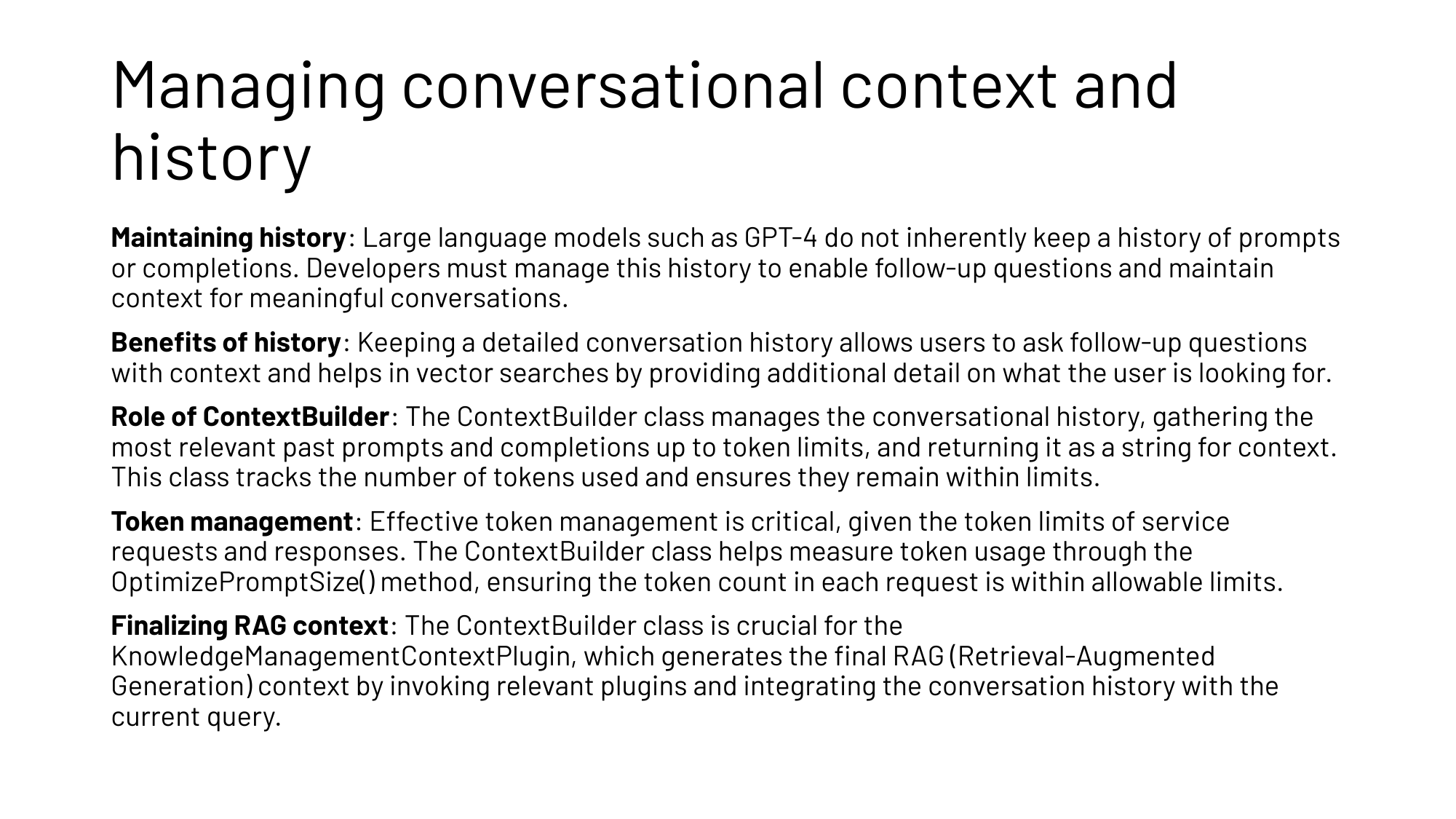

# Managing conversational context and history
Maintaining history: Large language models such as GPT-4 do not inherently keep a history of prompts or completions. Developers must manage this history to enable follow-up questions and maintain context for meaningful conversations.
Benefits of history: Keeping a detailed conversation history allows users to ask follow-up questions with context and helps in vector searches by providing additional detail on what the user is looking for.
Role of ContextBuilder: The ContextBuilder class manages the conversational history, gathering the most relevant past prompts and completions up to token limits, and returning it as a string for context. This class tracks the number of tokens used and ensures they remain within limits.
Token management: Effective token management is critical, given the token limits of service requests and responses. The ContextBuilder class helps measure token usage through the OptimizePromptSize() method, ensuring the token count in each request is within allowable limits.
Finalizing RAG context: The ContextBuilder class is crucial for the KnowledgeManagementContextPlugin, which generates the final RAG (Retrieval-Augmented Generation) context by invoking relevant plugins and integrating the conversation history with the current query.